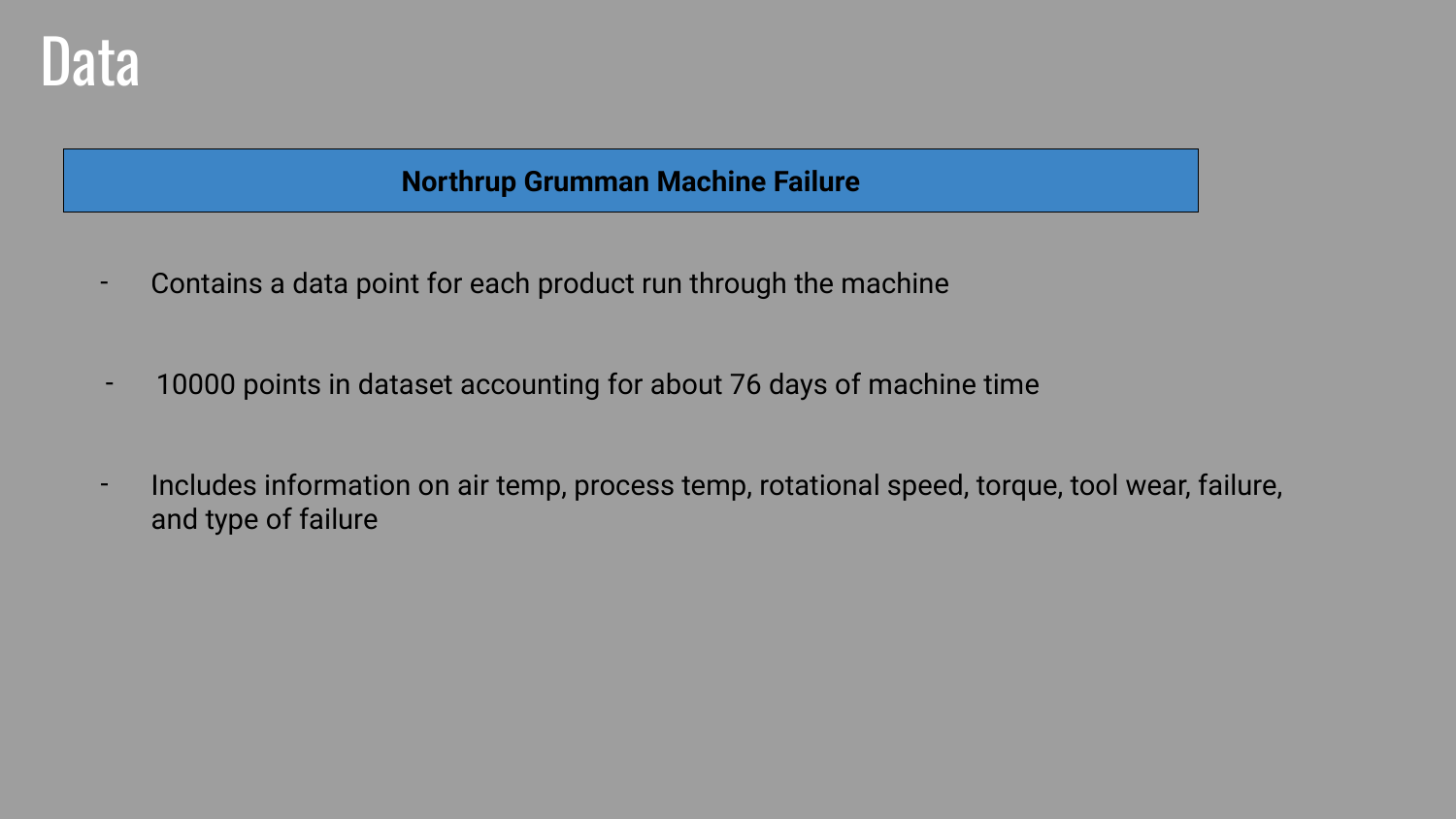

# Data
Northrup Grumman
Northrup Grumman Machine Failure
Contains a data point for each product run through the machine
10000 points in dataset accounting for about 76 days of machine time
Includes information on air temp, process temp, rotational speed, torque, tool wear, failure, and type of failure